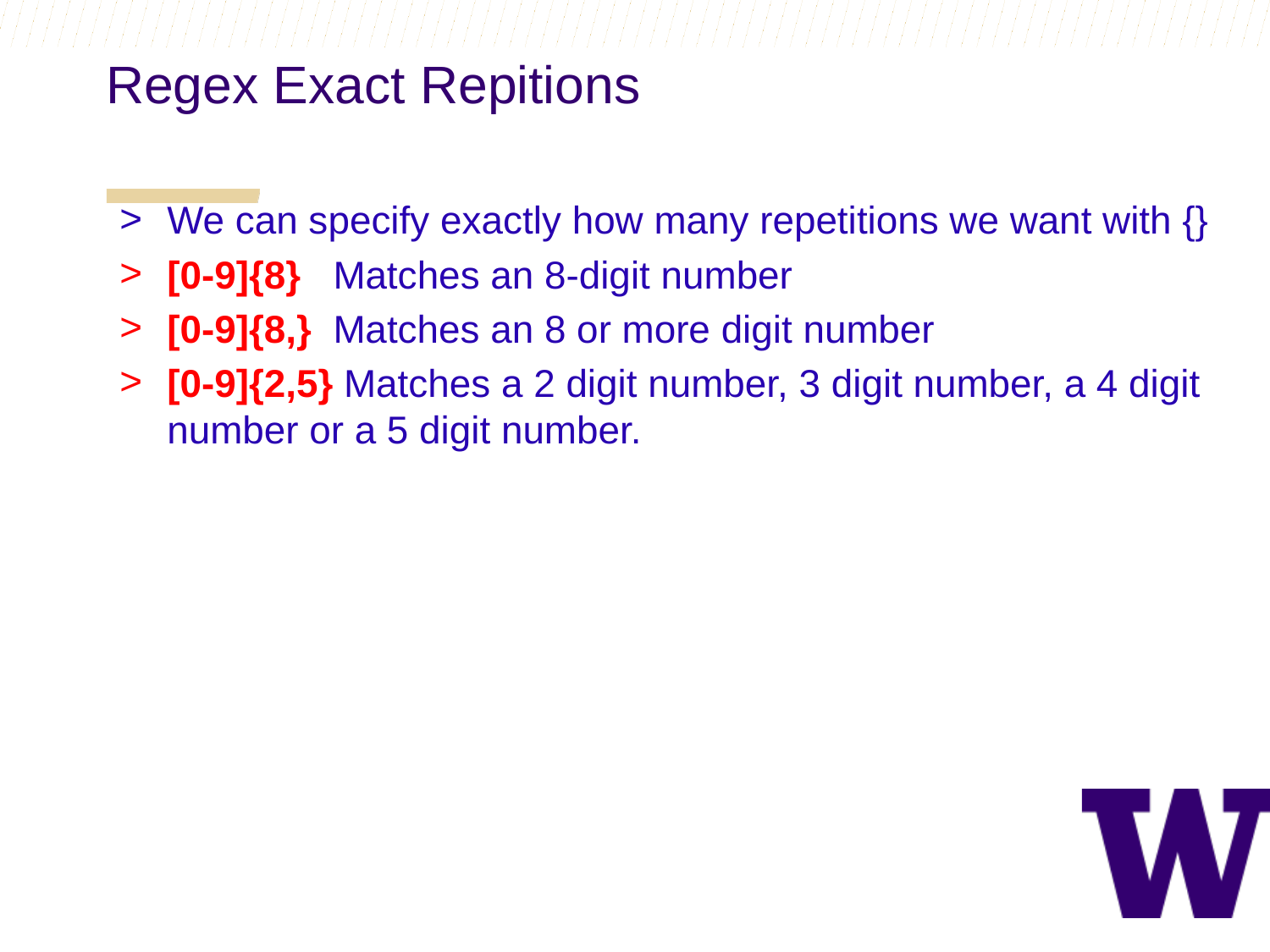

Regex Exact Repitions
We can specify exactly how many repetitions we want with {}
[0-9]{8}   Matches an 8-digit number
[0-9]{8,}  Matches an 8 or more digit number
[0-9]{2,5} Matches a 2 digit number, 3 digit number, a 4 digit number or a 5 digit number.